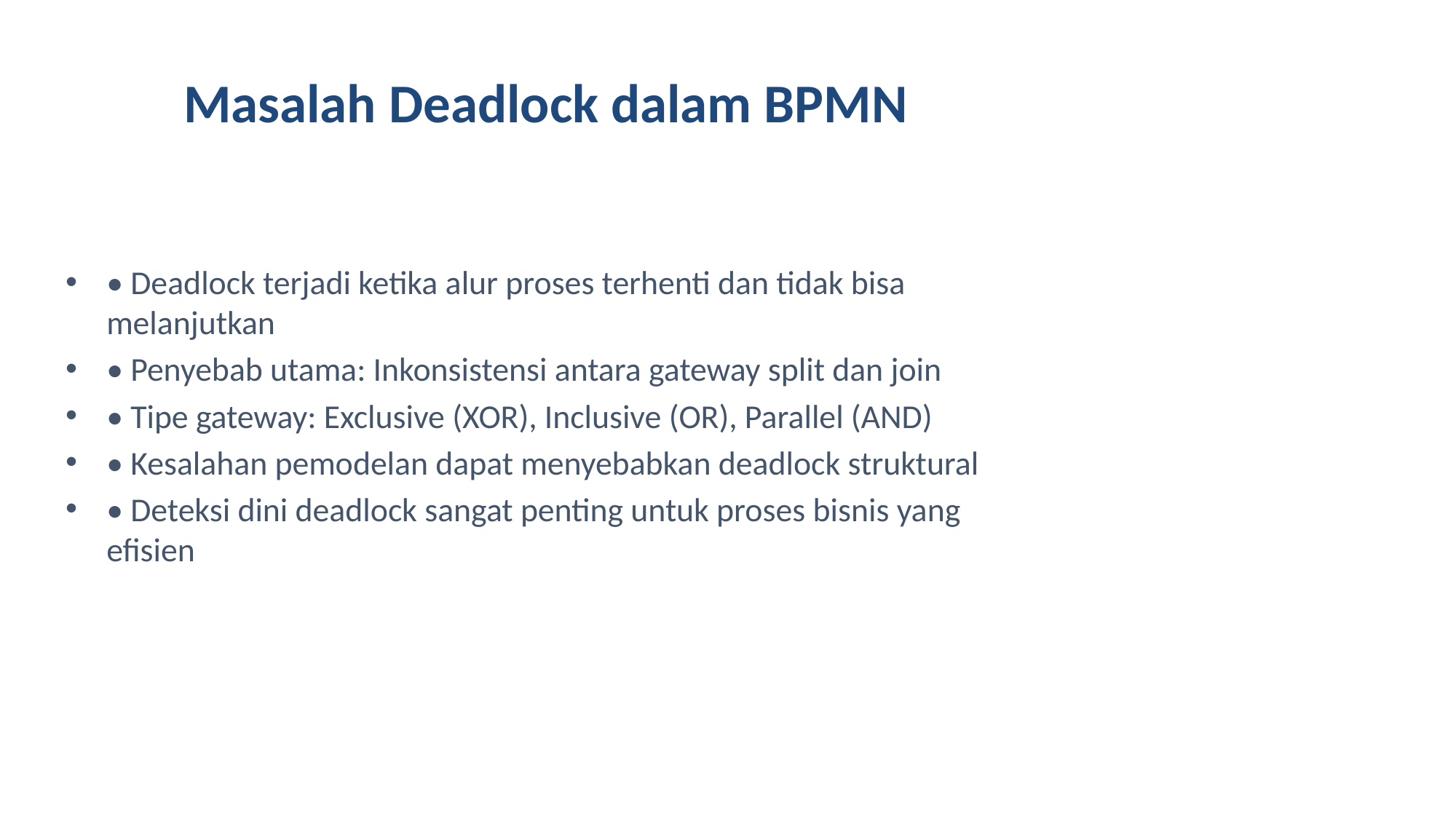

# Masalah Deadlock dalam BPMN

• Deadlock terjadi ketika alur proses terhenti dan tidak bisa melanjutkan
• Penyebab utama: Inkonsistensi antara gateway split dan join
• Tipe gateway: Exclusive (XOR), Inclusive (OR), Parallel (AND)
• Kesalahan pemodelan dapat menyebabkan deadlock struktural
• Deteksi dini deadlock sangat penting untuk proses bisnis yang efisien